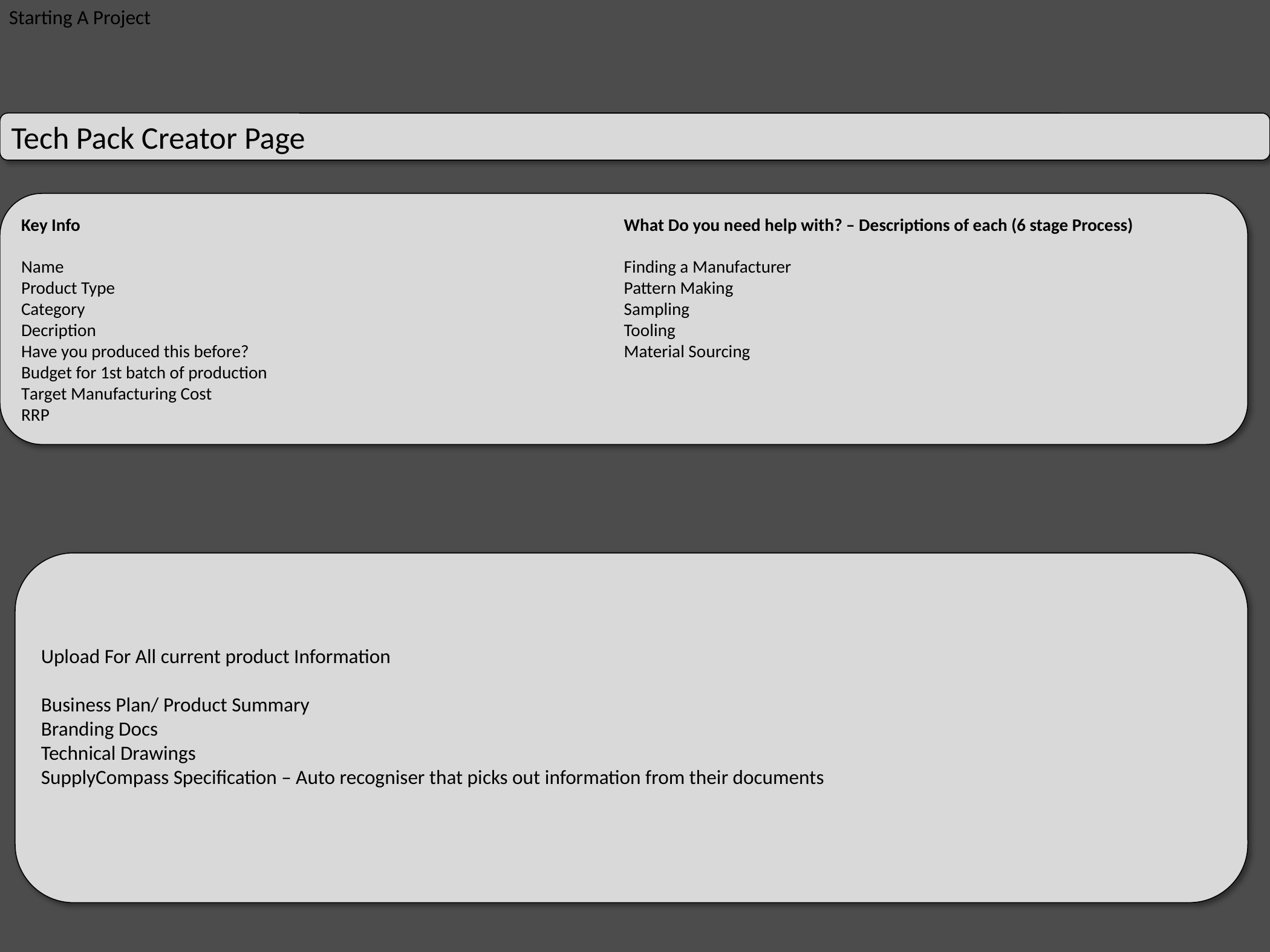

Starting A Project
Tech Pack Creator Page
Key Info

Name
Product Type
Category
Decription
Have you produced this before?
Budget for 1st batch of production
Target Manufacturing Cost
RRP
What Do you need help with? – Descriptions of each (6 stage Process)

Finding a Manufacturer
Pattern Making
Sampling
Tooling
Material Sourcing

Upload For All current product Information

Business Plan/ Product Summary
Branding Docs
Technical Drawings
SupplyCompass Specification – Auto recogniser that picks out information from their documents